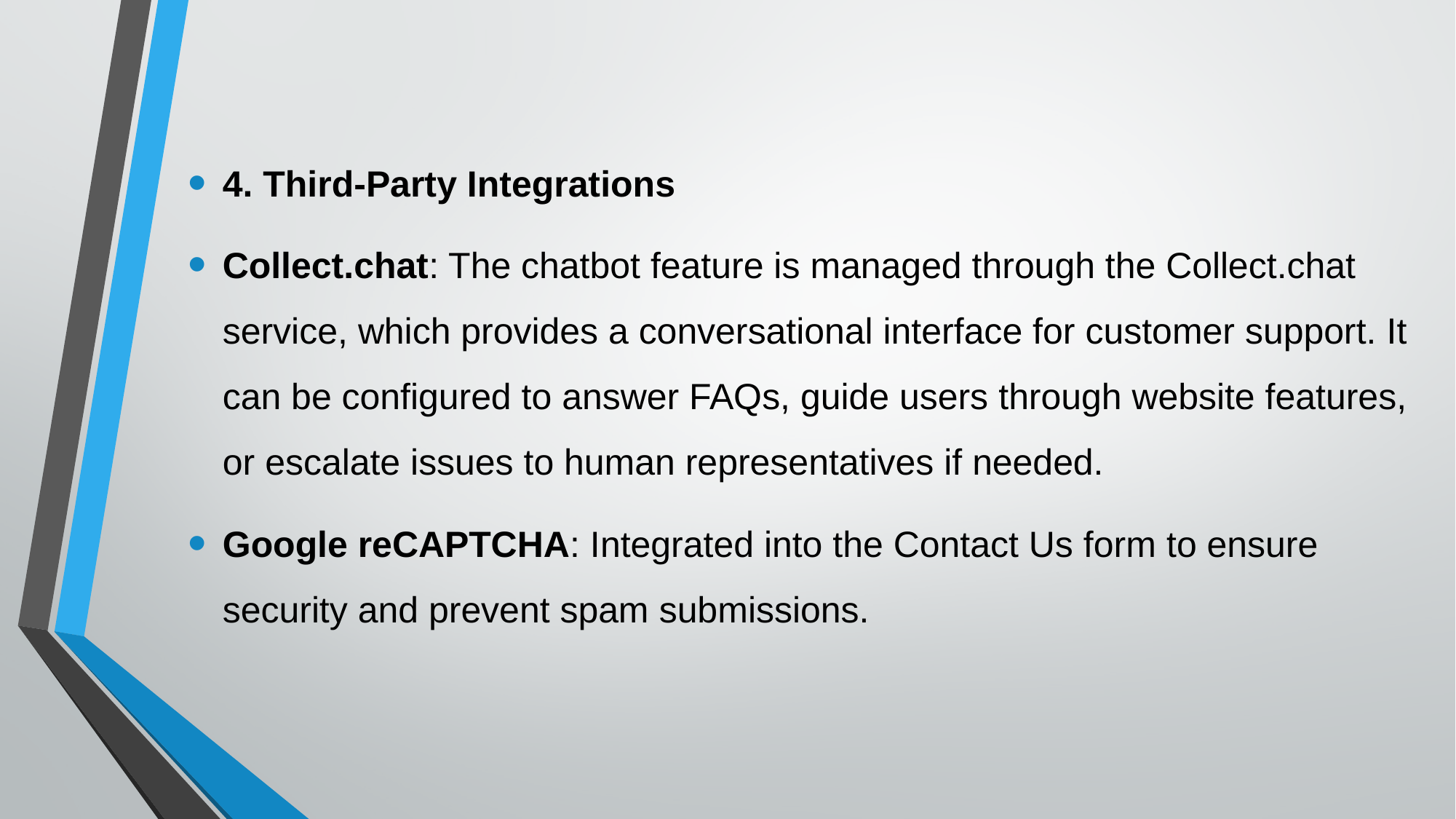

4. Third-Party Integrations
Collect.chat: The chatbot feature is managed through the Collect.chat service, which provides a conversational interface for customer support. It can be configured to answer FAQs, guide users through website features, or escalate issues to human representatives if needed.
Google reCAPTCHA: Integrated into the Contact Us form to ensure security and prevent spam submissions.